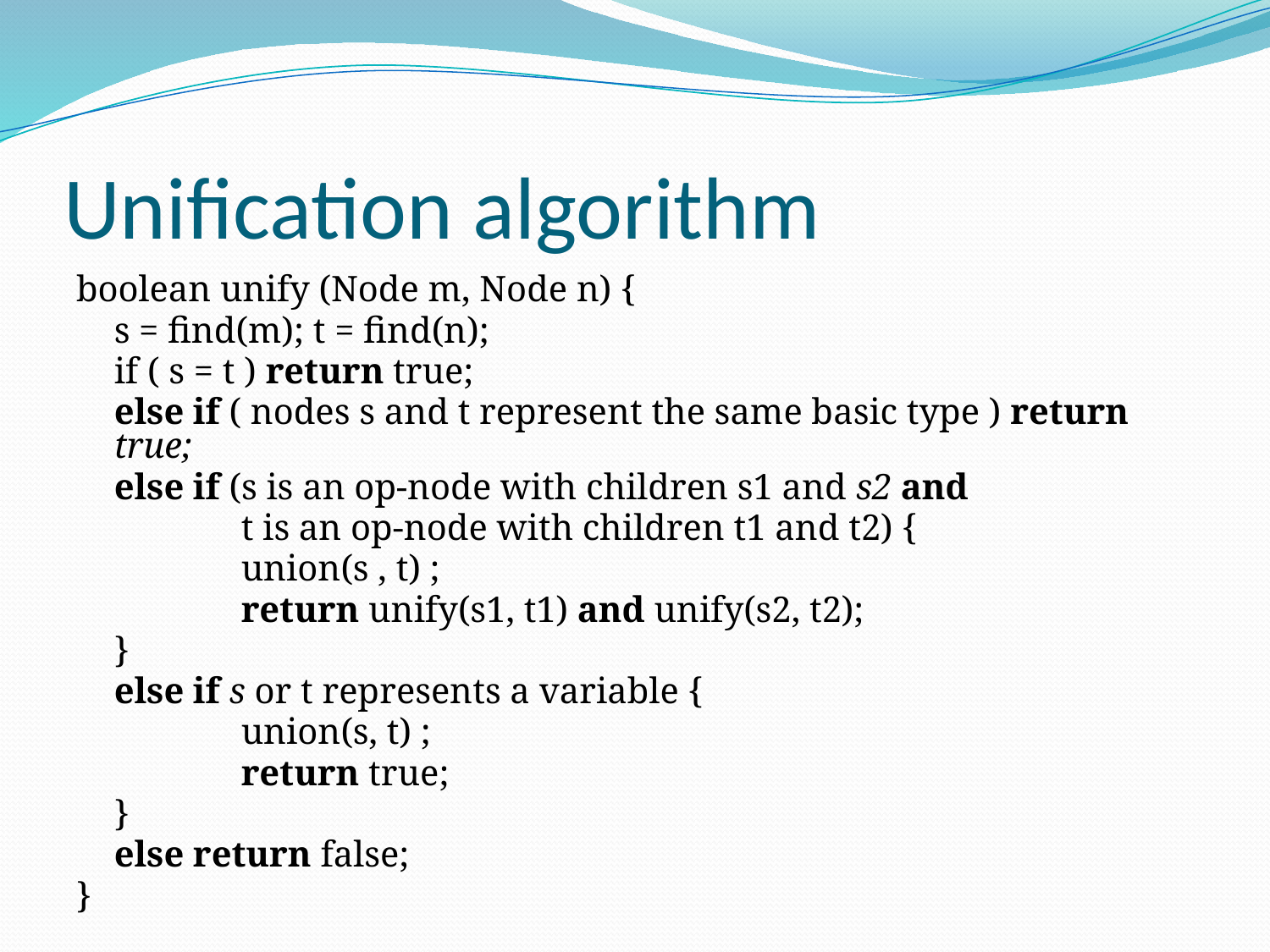

# Unification algorithm
boolean unify (Node m, Node n) {
	s = find(m); t = find(n);
	if ( s = t ) return true;
	else if ( nodes s and t represent the same basic type ) return true;
	else if (s is an op-node with children s1 and s2 and
		t is an op-node with children t1 and t2) {
		union(s , t) ;
		return unify(s1, t1) and unify(s2, t2);
	}
	else if s or t represents a variable {
		union(s, t) ;
		return true;
	}
	else return false;
}